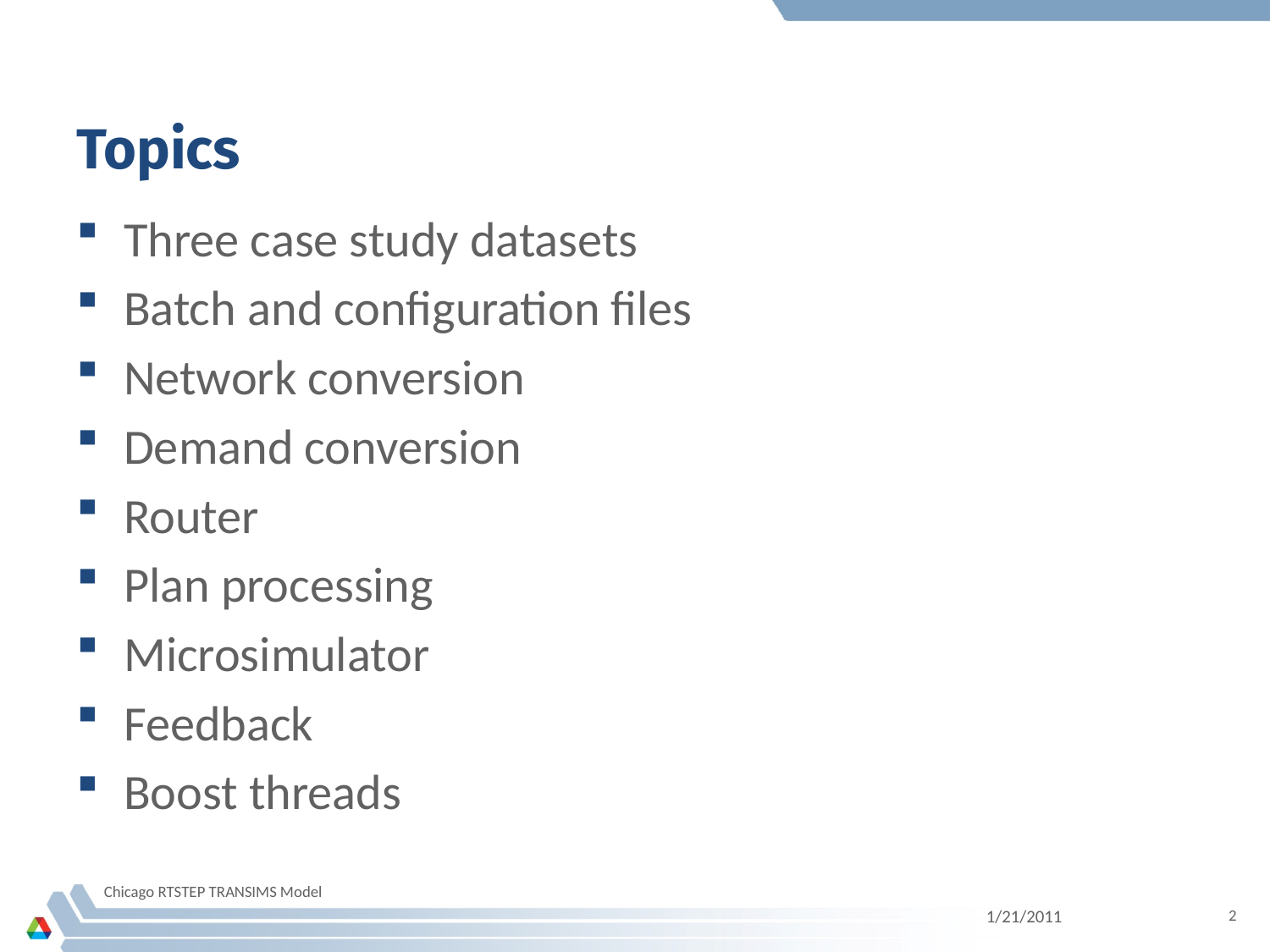

# Topics
Three case study datasets
Batch and configuration files
Network conversion
Demand conversion
Router
Plan processing
Microsimulator
Feedback
Boost threads

Chicago RTSTEP TRANSIMS Model
1/21/2011
2